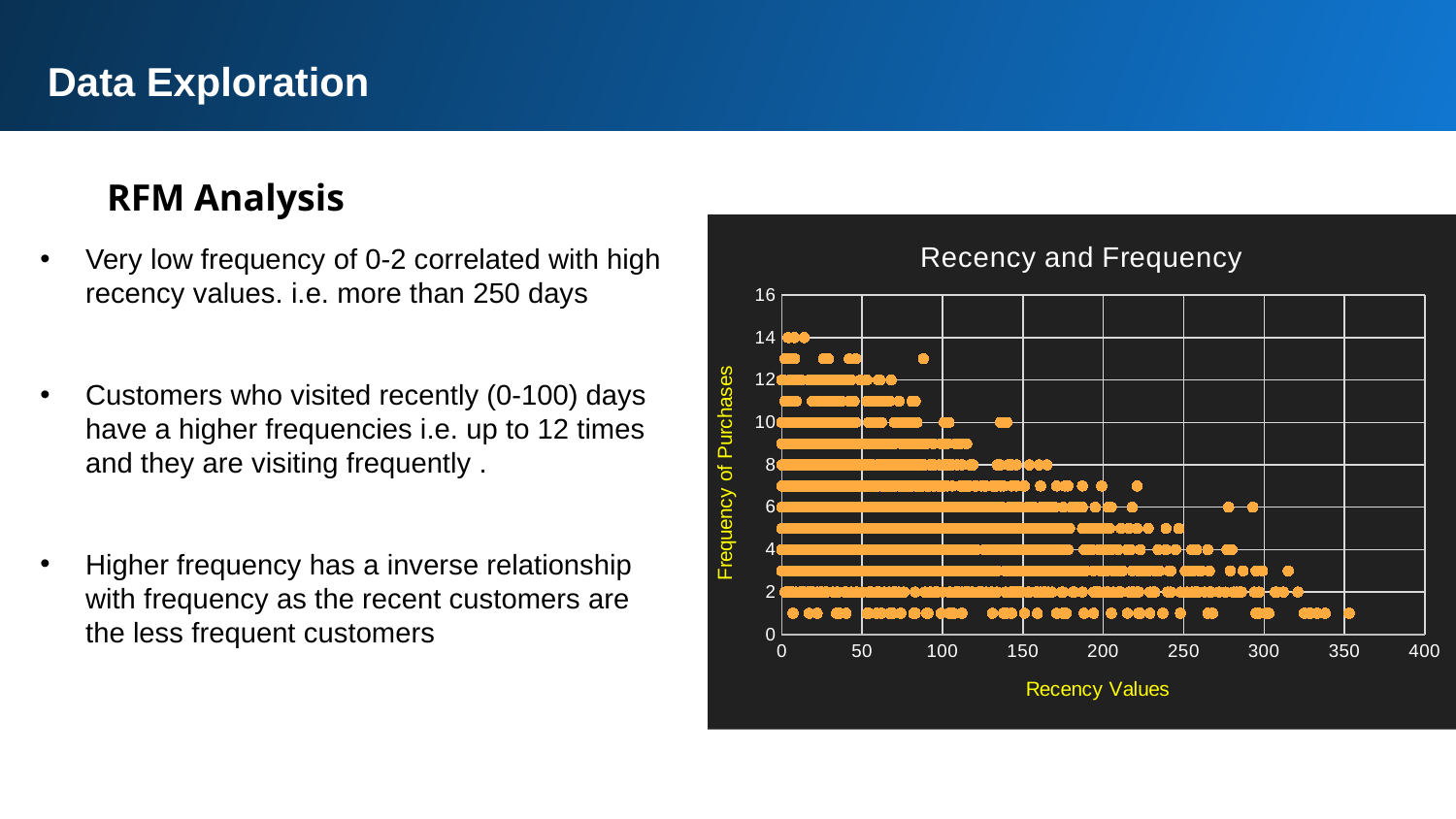

Data Exploration

RFM Analysis

### Chart: Recency and Frequency

| Category |  |
|---|---|
Very low frequency of 0-2 correlated with high recency values. i.e. more than 250 days

Customers who visited recently (0-100) days have a higher frequencies i.e. up to 12 times and they are visiting frequently .

Higher frequency has a inverse relationship with frequency as the recent customers are the less frequent customers